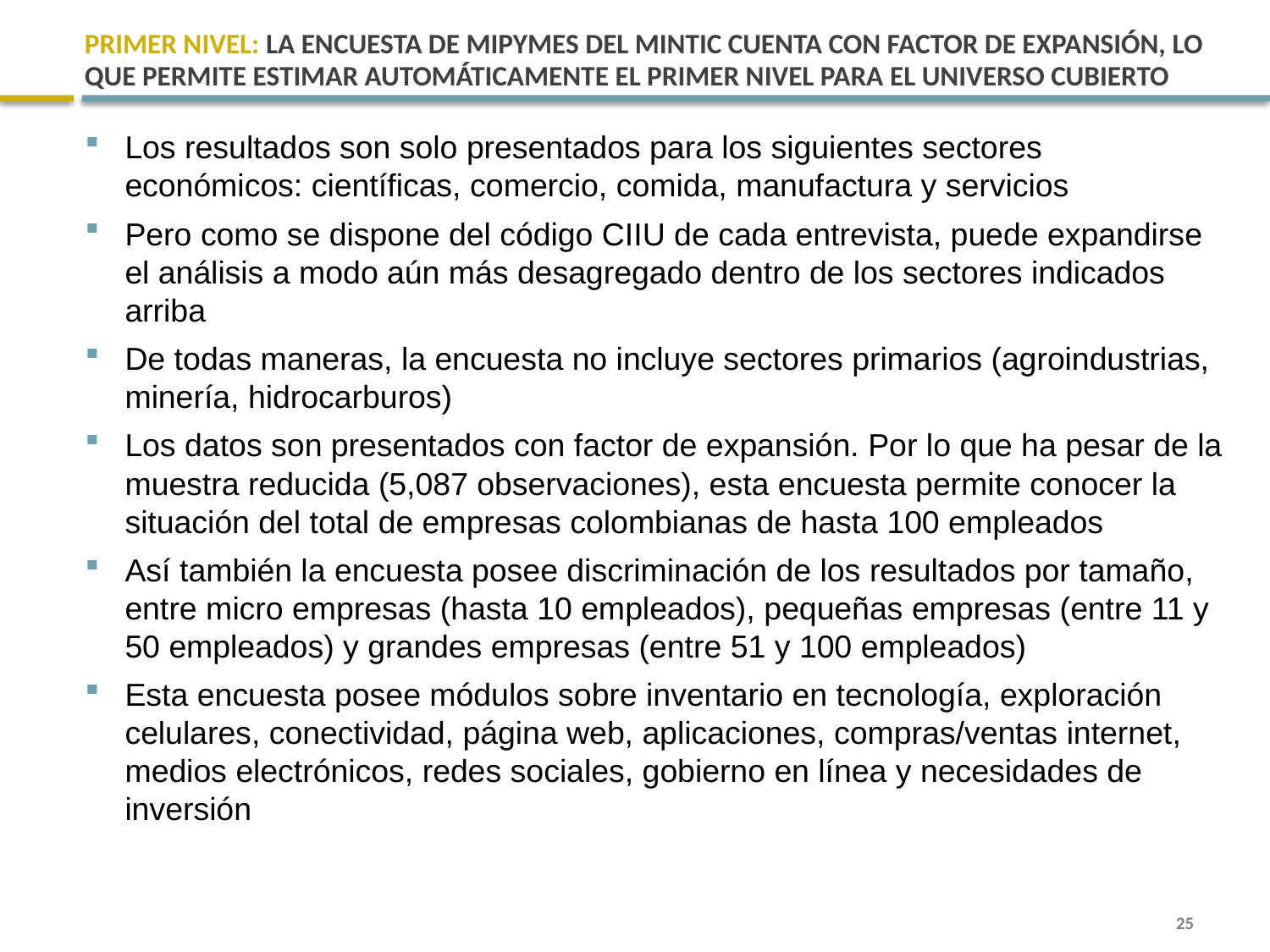

# Primer nivel: LA ENCUESTA DE MIPYMES DEL MINTIC CUENTA CON FACTOR DE EXPANSIÓN, LO QUE PERMITE estimar automáticamente el primer nivel para el universo cubierto
Los resultados son solo presentados para los siguientes sectores económicos: científicas, comercio, comida, manufactura y servicios
Pero como se dispone del código CIIU de cada entrevista, puede expandirse el análisis a modo aún más desagregado dentro de los sectores indicados arriba
De todas maneras, la encuesta no incluye sectores primarios (agroindustrias, minería, hidrocarburos)
Los datos son presentados con factor de expansión. Por lo que ha pesar de la muestra reducida (5,087 observaciones), esta encuesta permite conocer la situación del total de empresas colombianas de hasta 100 empleados
Así también la encuesta posee discriminación de los resultados por tamaño, entre micro empresas (hasta 10 empleados), pequeñas empresas (entre 11 y 50 empleados) y grandes empresas (entre 51 y 100 empleados)
Esta encuesta posee módulos sobre inventario en tecnología, exploración celulares, conectividad, página web, aplicaciones, compras/ventas internet, medios electrónicos, redes sociales, gobierno en línea y necesidades de inversión